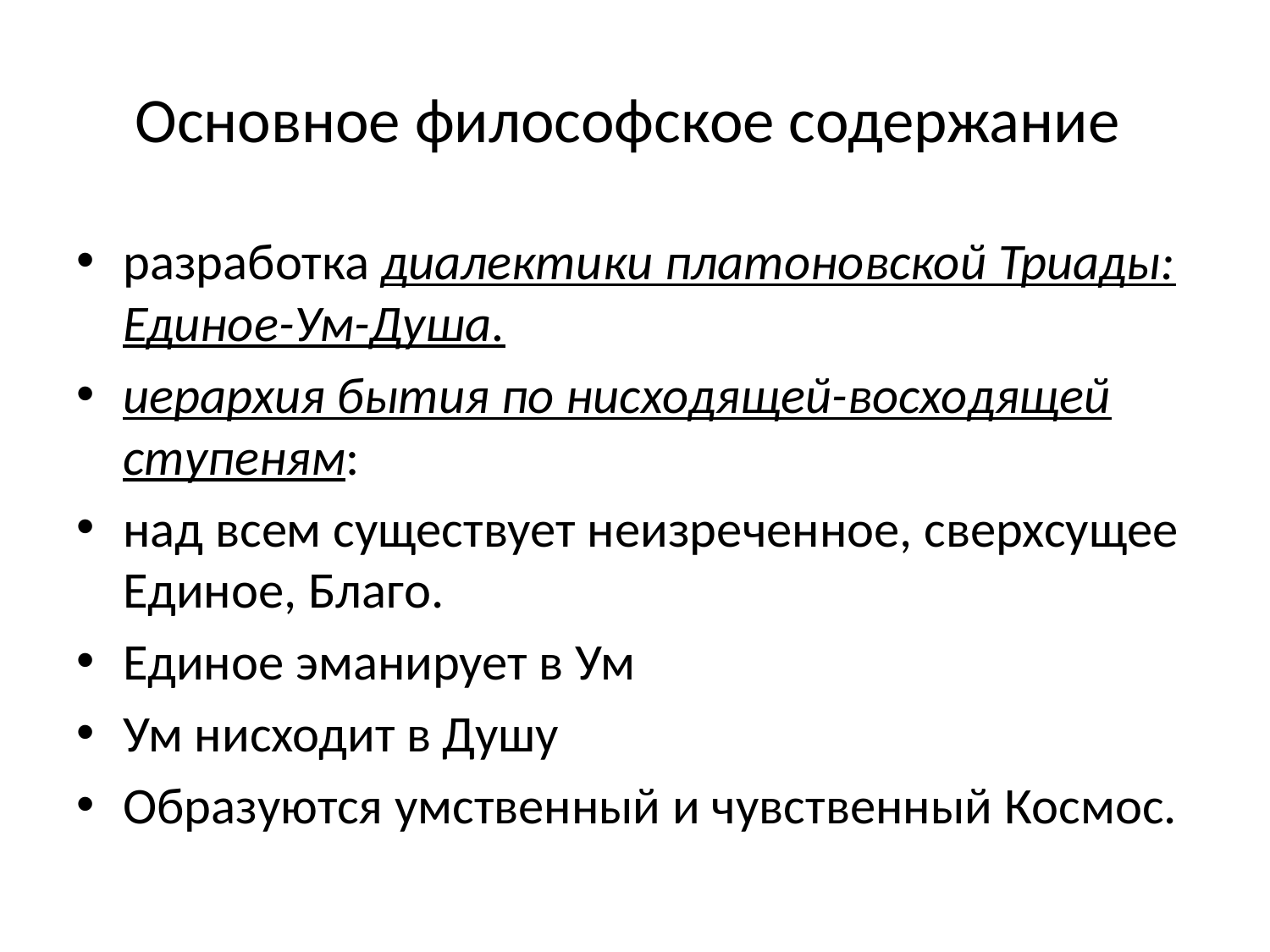

# Основное философское содержание
разработка диалектики платоновской Триады: Единое-Ум-Душа.
иерархия бытия по нисходящей-восходящей ступеням:
над всем существует неизреченное, сверхсущее Единое, Благо.
Единое эманирует в Ум
Ум нисходит в Душу
Образуются умственный и чувственный Космос.